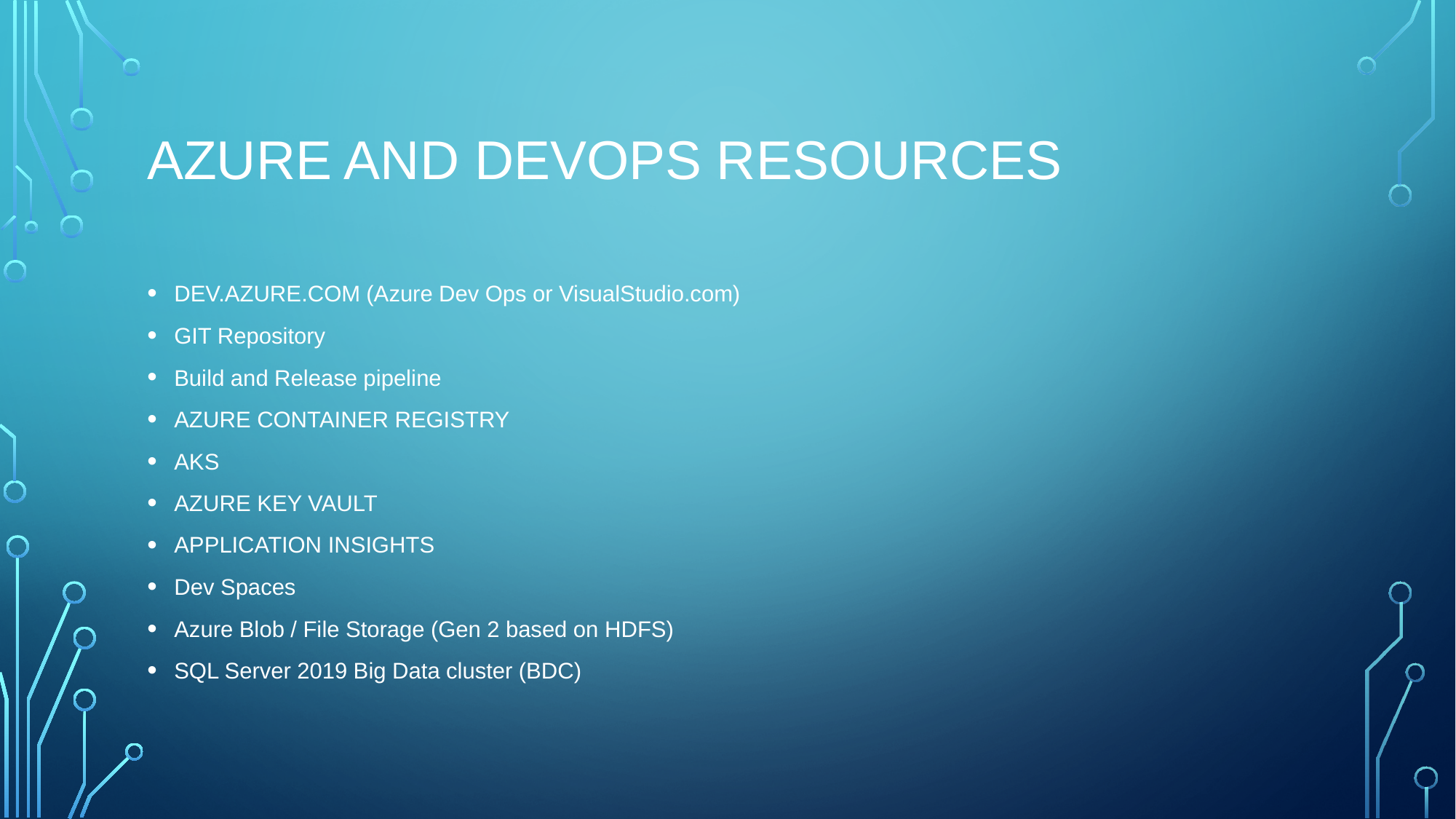

# AZURE and DEVOPS RESOURCES
DEV.AZURE.COM (Azure Dev Ops or VisualStudio.com)
GIT Repository
Build and Release pipeline
AZURE CONTAINER REGISTRY
AKS
AZURE KEY VAULT
APPLICATION INSIGHTS
Dev Spaces
Azure Blob / File Storage (Gen 2 based on HDFS)
SQL Server 2019 Big Data cluster (BDC)